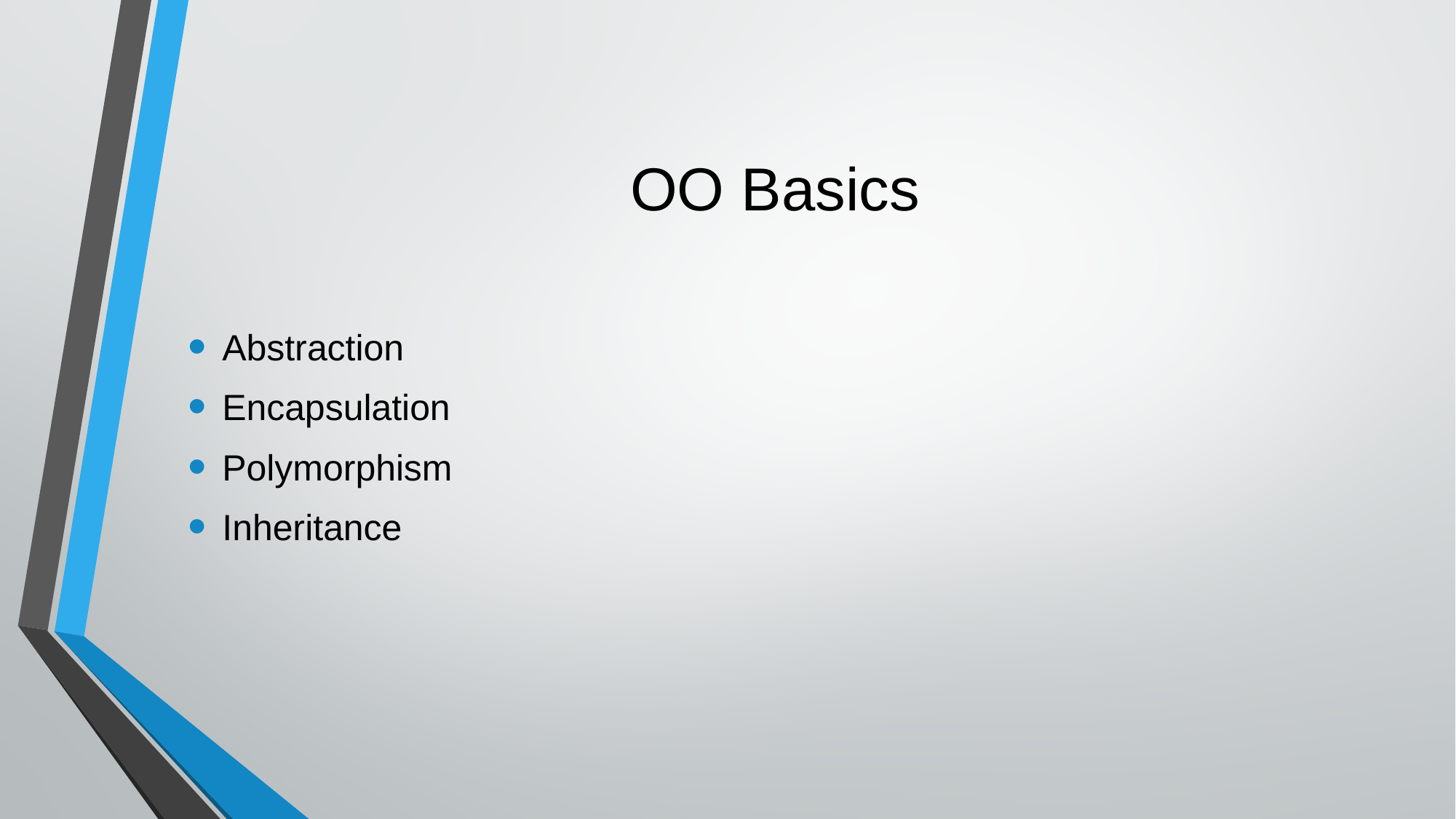

# OO Basics
Abstraction
Encapsulation
Polymorphism
Inheritance